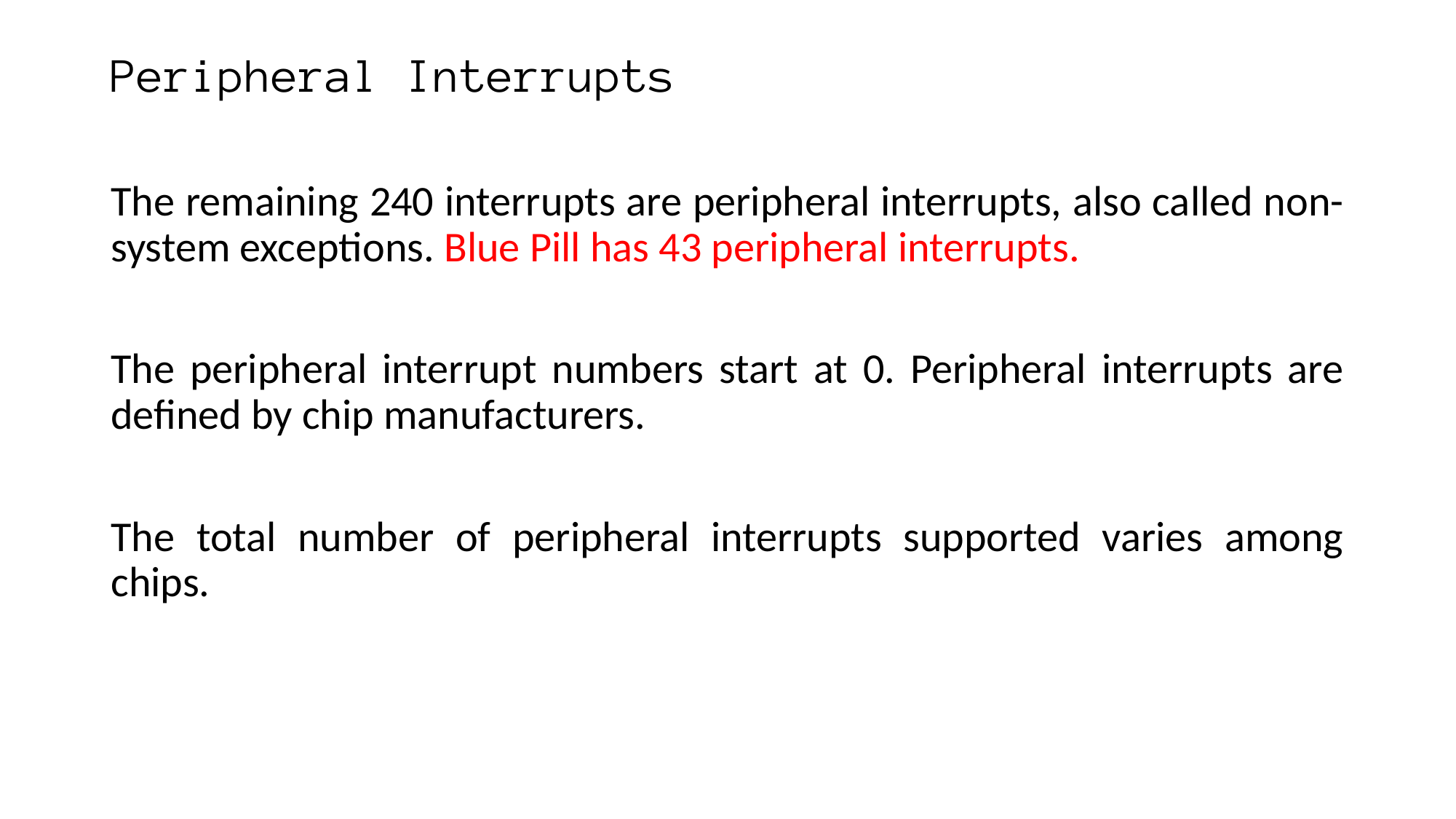

# Peripheral Interrupts

The remaining 240 interrupts are peripheral interrupts, also called non-system exceptions. Blue Pill has 43 peripheral interrupts.

The peripheral interrupt numbers start at 0. Peripheral interrupts are defined by chip manufacturers.

The total number of peripheral interrupts supported varies among chips.